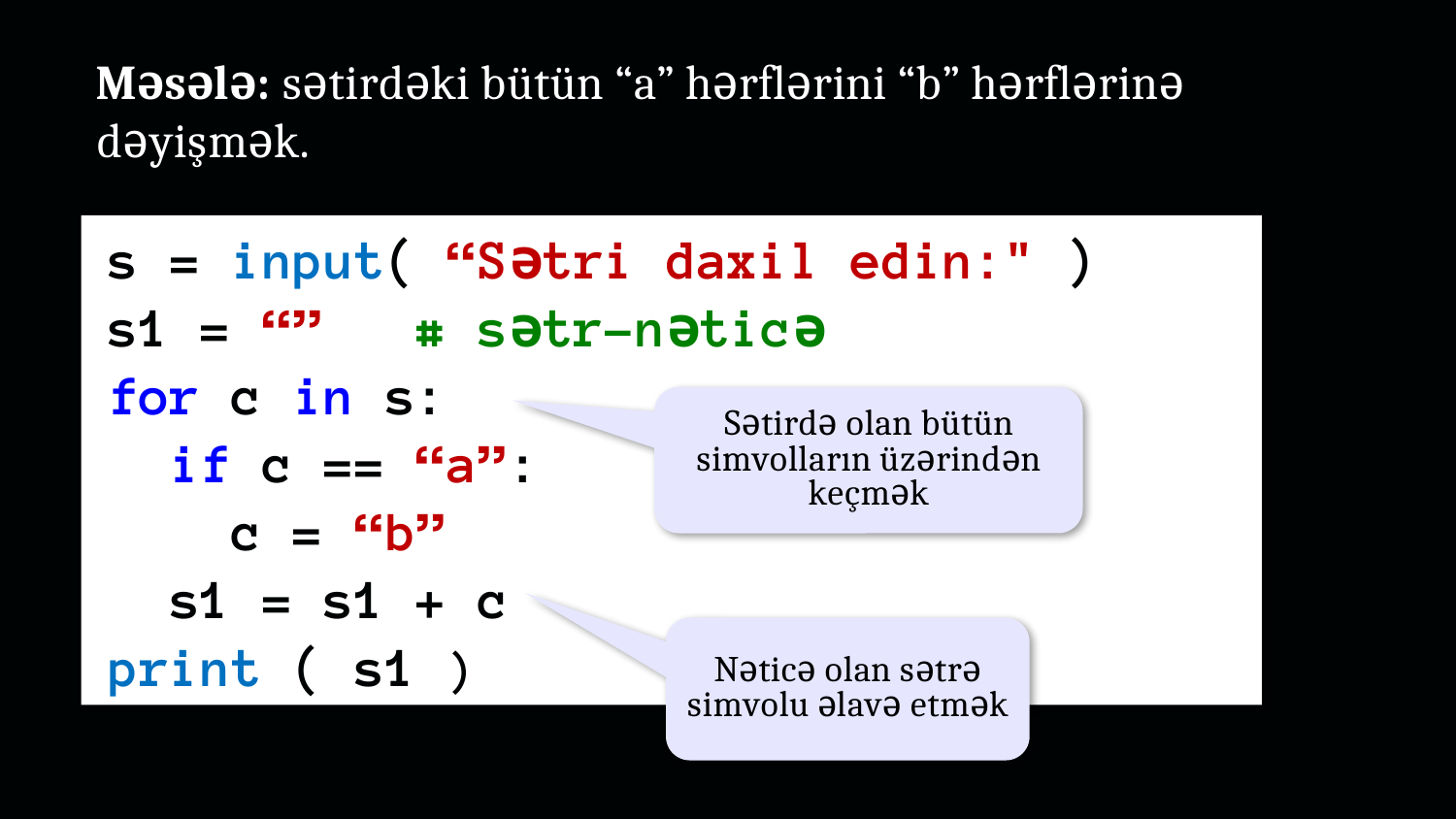

# Məsələ: sətirdəki bütün “a” hərflərini “b” hərflərinə dəyişmək.
s = input( “Sətri daxil edin:" )
s1 = “”   # sətr-nəticə
for c in s:
  if c == “а”:
    c = “b”
  s1 = s1 + c
print ( s1 )
Sətirdə olan bütün simvolların üzərindən keçmək
Nəticə olan sətrə simvolu əlavə etmək